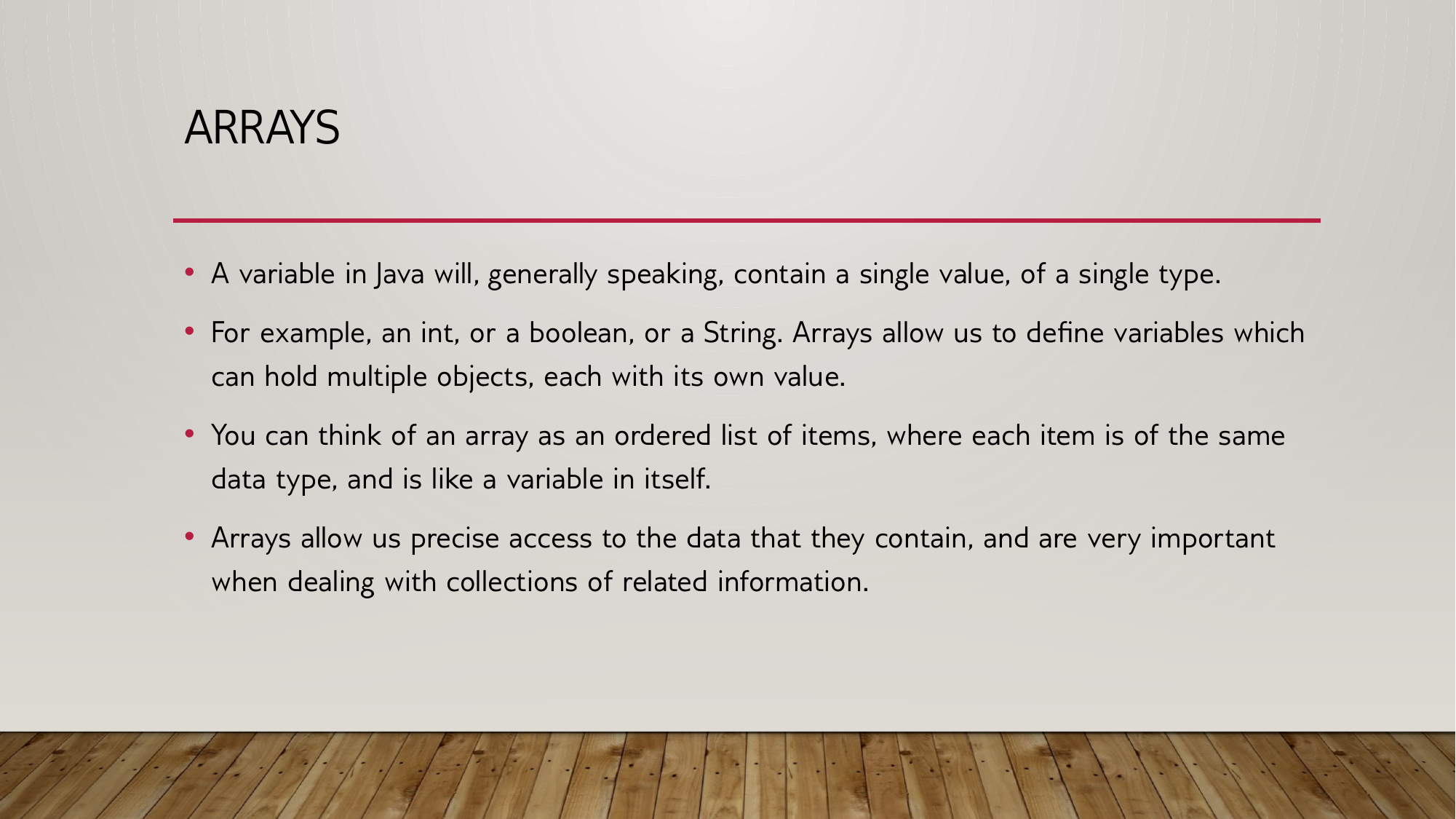

# ARRAYS
A variable in Java will, generally speaking, contain a single value, of a single type.
For example, an int, or a boolean, or a String. Arrays allow us to define variables which can hold multiple objects, each with its own value.
You can think of an array as an ordered list of items, where each item is of the same data type, and is like a variable in itself.
Arrays allow us precise access to the data that they contain, and are very important when dealing with collections of related information.